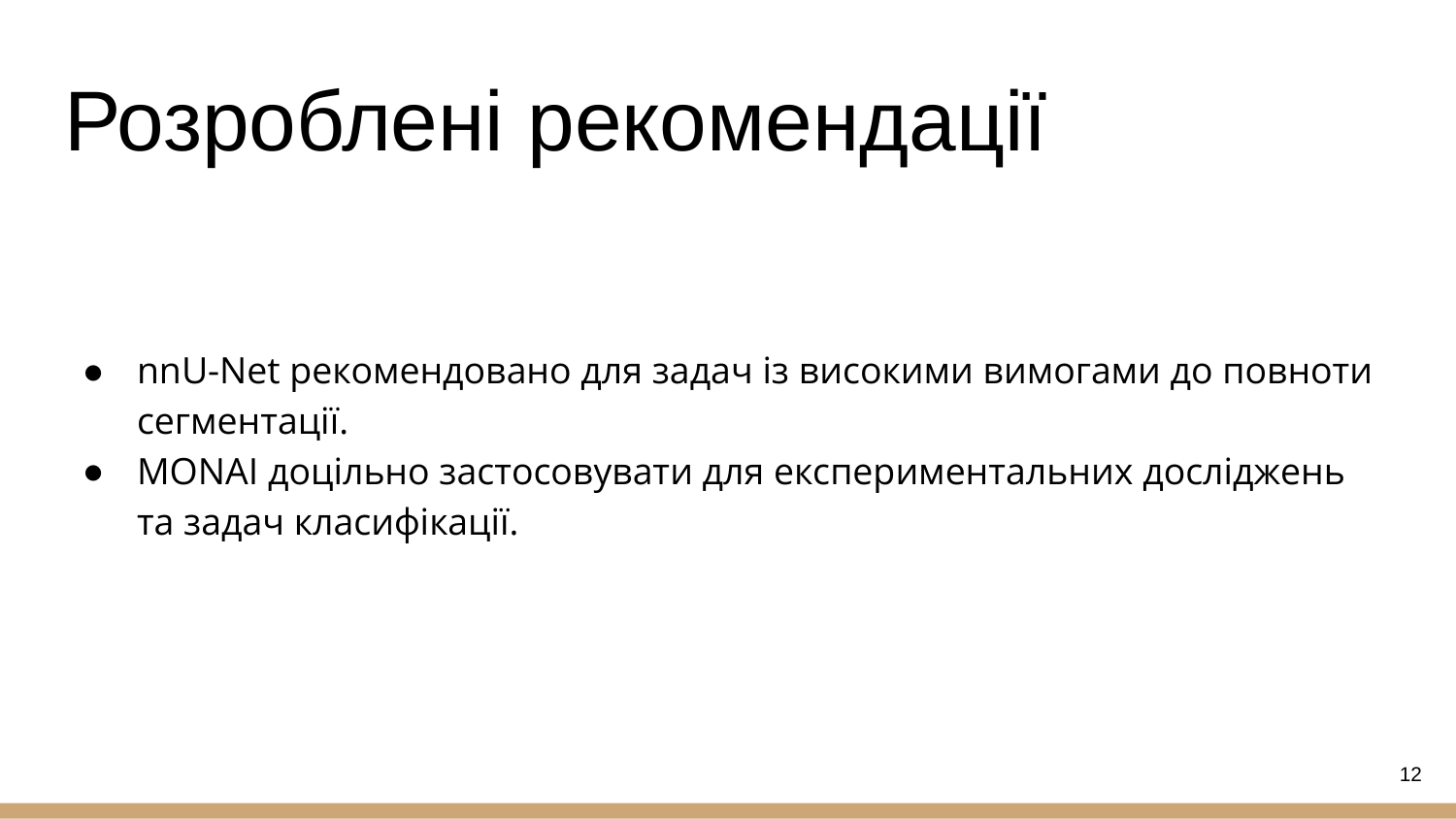

# Розроблені рекомендації
nnU-Net рекомендовано для задач із високими вимогами до повноти сегментації.
MONAI доцільно застосовувати для експериментальних досліджень та задач класифікації.

12